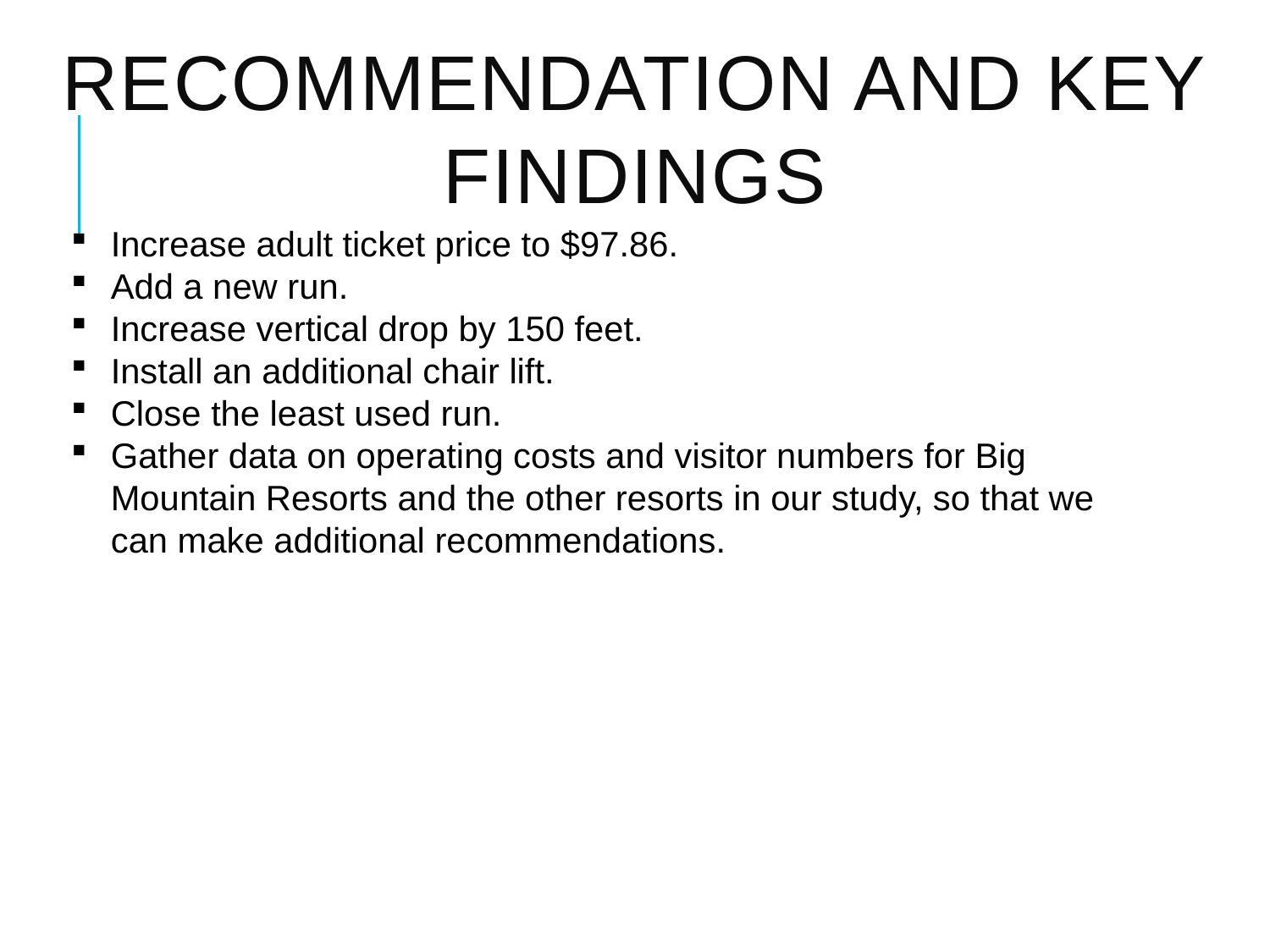

# Recommendation and Key Findings
Increase adult ticket price to $97.86.
Add a new run.
Increase vertical drop by 150 feet.
Install an additional chair lift.
Close the least used run.
Gather data on operating costs and visitor numbers for Big Mountain Resorts and the other resorts in our study, so that we can make additional recommendations.